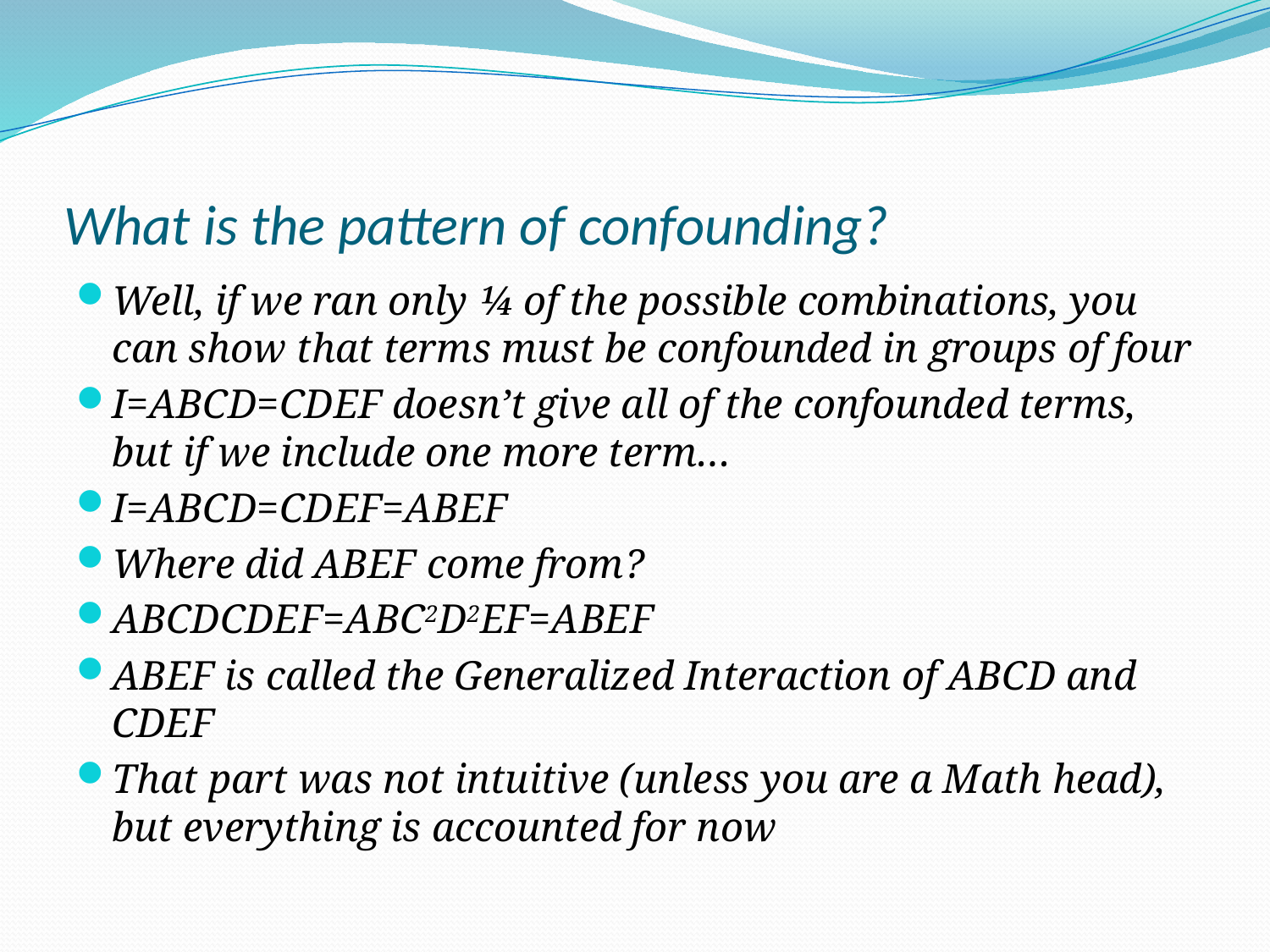

# What is the pattern of confounding?
Well, if we ran only ¼ of the possible combinations, you can show that terms must be confounded in groups of four
I=ABCD=CDEF doesn’t give all of the confounded terms, but if we include one more term…
I=ABCD=CDEF=ABEF
Where did ABEF come from?
ABCDCDEF=ABC2D2EF=ABEF
ABEF is called the Generalized Interaction of ABCD and CDEF
That part was not intuitive (unless you are a Math head), but everything is accounted for now